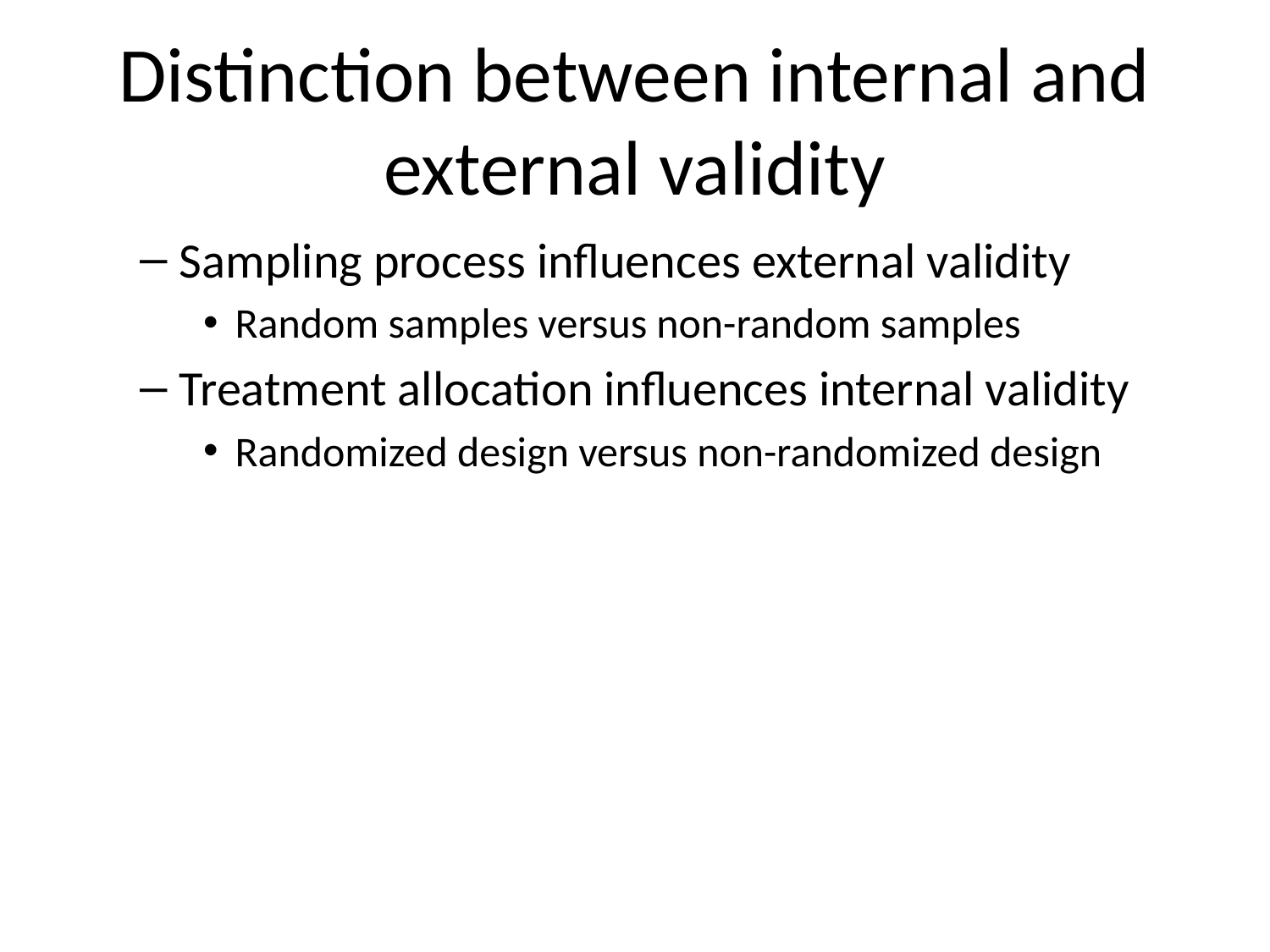

# Distinction between internal and external validity
Sampling process influences external validity
Random samples versus non-random samples
Treatment allocation influences internal validity
Randomized design versus non-randomized design